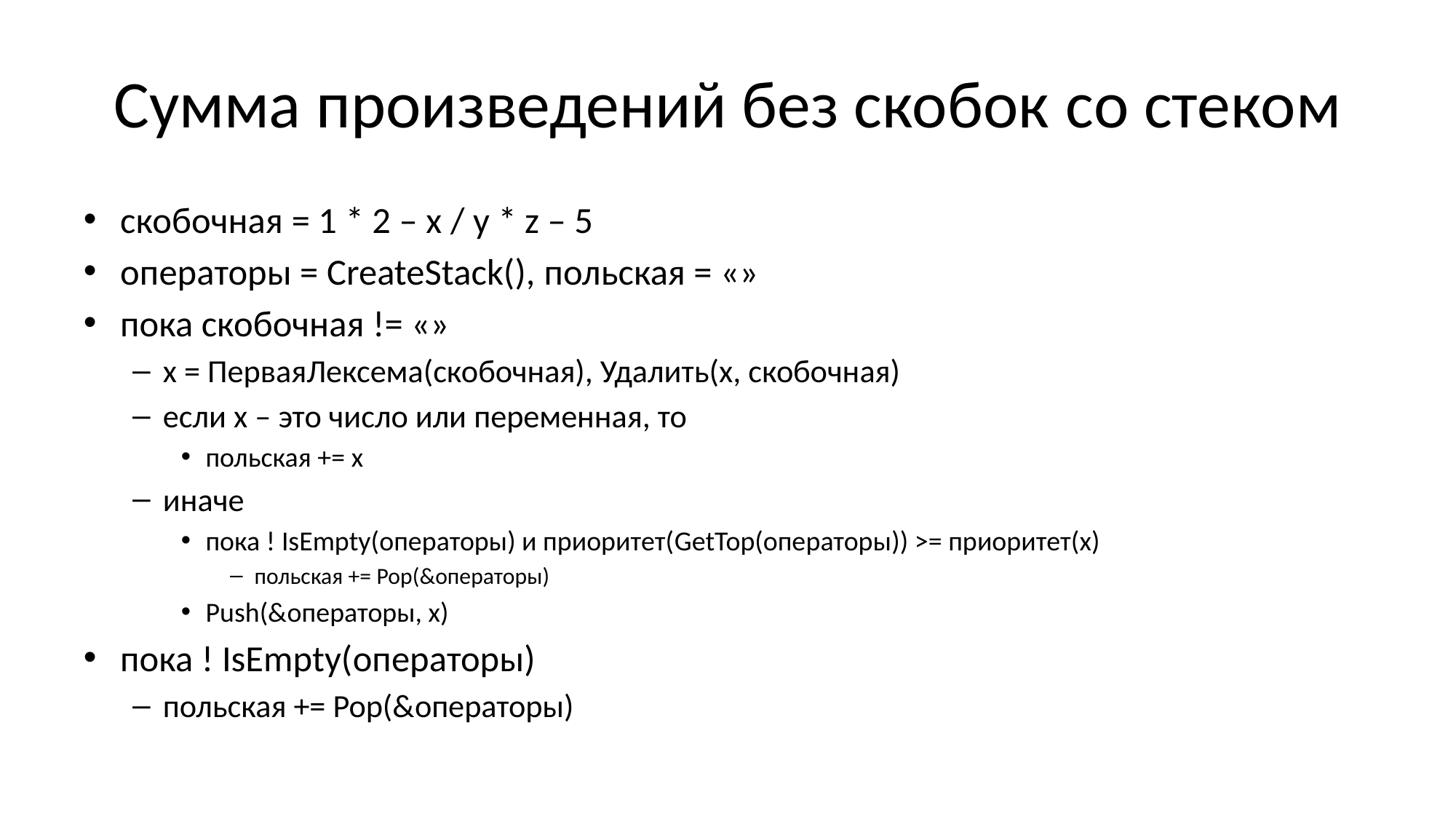

# Сумма произведений без скобок со стеком
скобочная = 1 * 2 – x / y * z – 5
операторы = CreateStack(), польская = «»
пока скобочная != «»
х = ПерваяЛексема(скобочная), Удалить(х, скобочная)
если х – это число или переменная, то
польская += х
иначе
пока ! IsEmpty(операторы) и приоритет(GetTop(операторы)) >= приоритет(x)
польская += Pop(&операторы)
Push(&операторы, х)
пока ! IsEmpty(операторы)
польская += Pop(&операторы)